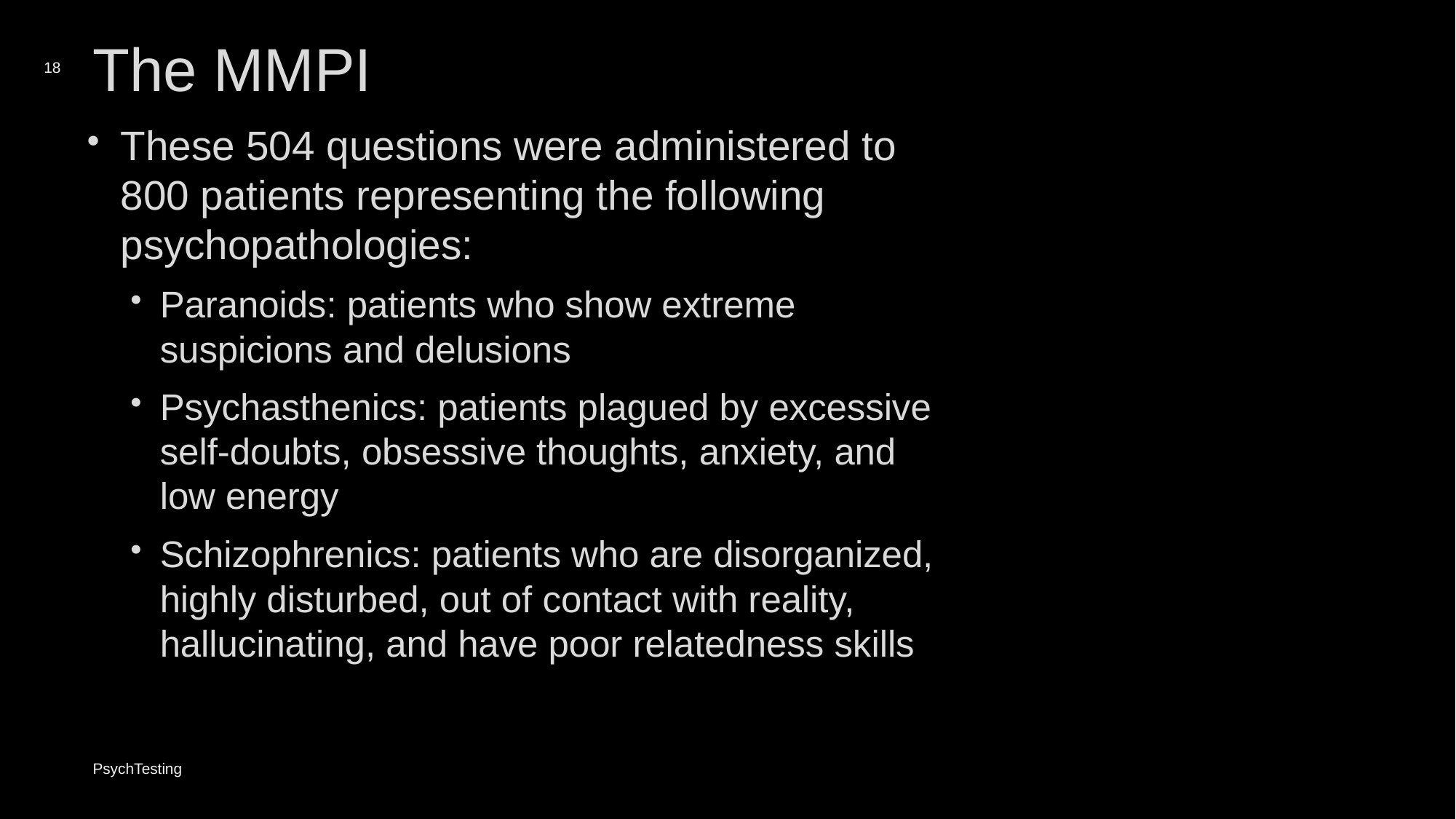

# The MMPI
18
These 504 questions were administered to 800 patients representing the following psychopathologies:
Paranoids: patients who show extreme suspicions and delusions
Psychasthenics: patients plagued by excessive self-doubts, obsessive thoughts, anxiety, and low energy
Schizophrenics: patients who are disorganized, highly disturbed, out of contact with reality, hallucinating, and have poor relatedness skills
PsychTesting